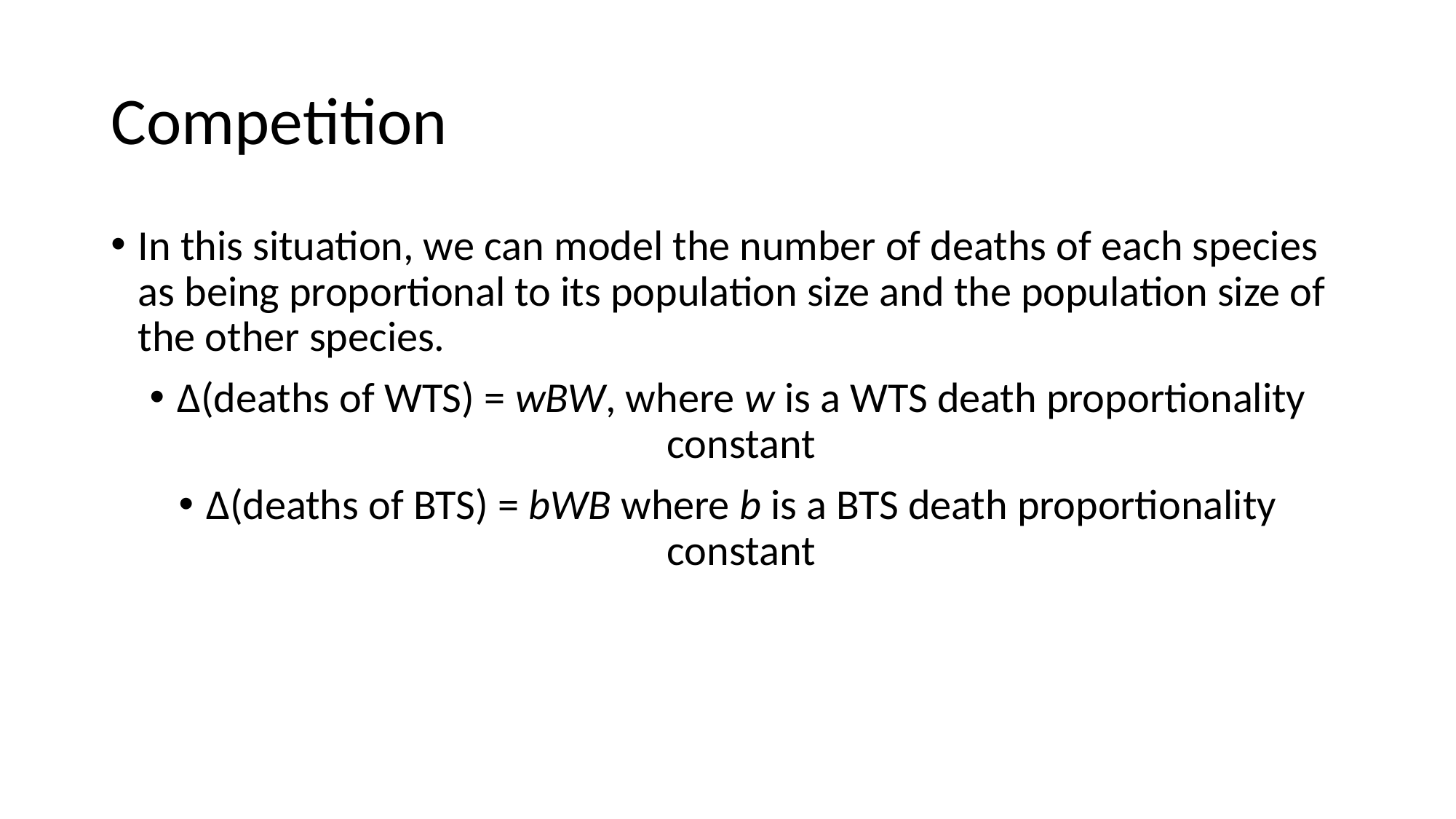

Competition
In this situation, we can model the number of deaths of each species as being proportional to its population size and the population size of the other species.
Δ(deaths of WTS) = wBW, where w is a WTS death proportionality constant
Δ(deaths of BTS) = bWB where b is a BTS death proportionality constant